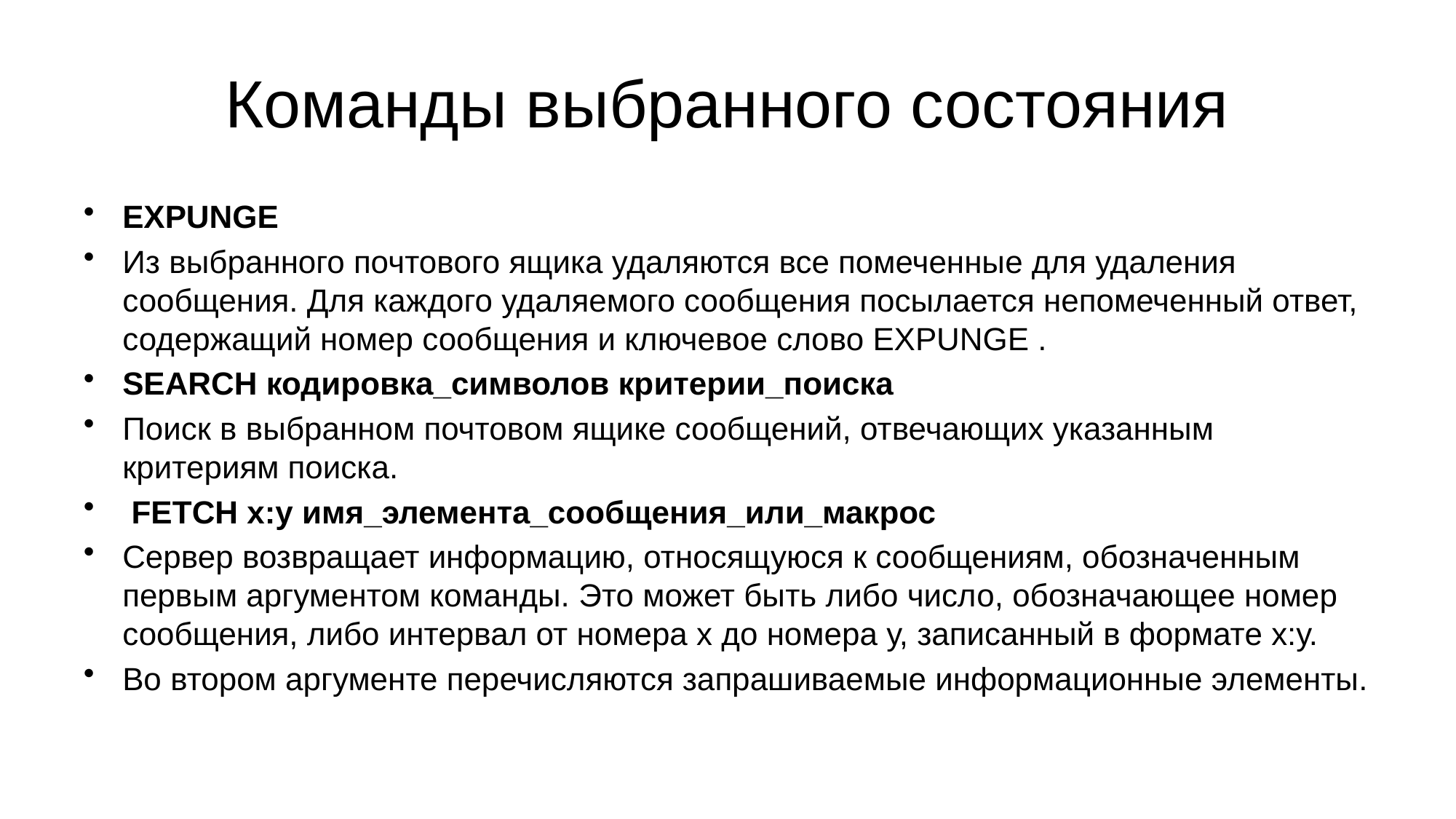

# Команды выбранного состояния
EXPUNGE
Из выбранного почтового ящика удаляются все помеченные для удаления сообщения. Для каждого удаляемого сообщения посылается непомеченный ответ, содержащий номер сообщения и ключевое слово EXPUNGE .
SEARCH кодировка_символов критерии_поиска
Поиск в выбранном почтовом ящике сообщений, отвечающих указанным критериям поиска.
 FETCH х:у имя_элемента_сообщения_или_макрос
Сервер возвращает информацию, относящуюся к сообщениям, обозначенным первым аргументом команды. Это может быть либо число, обозначающее номер сообщения, либо интервал от номера х до номера у, записанный в формате х:у.
Во втором аргументе перечисляются запрашиваемые информационные элементы.